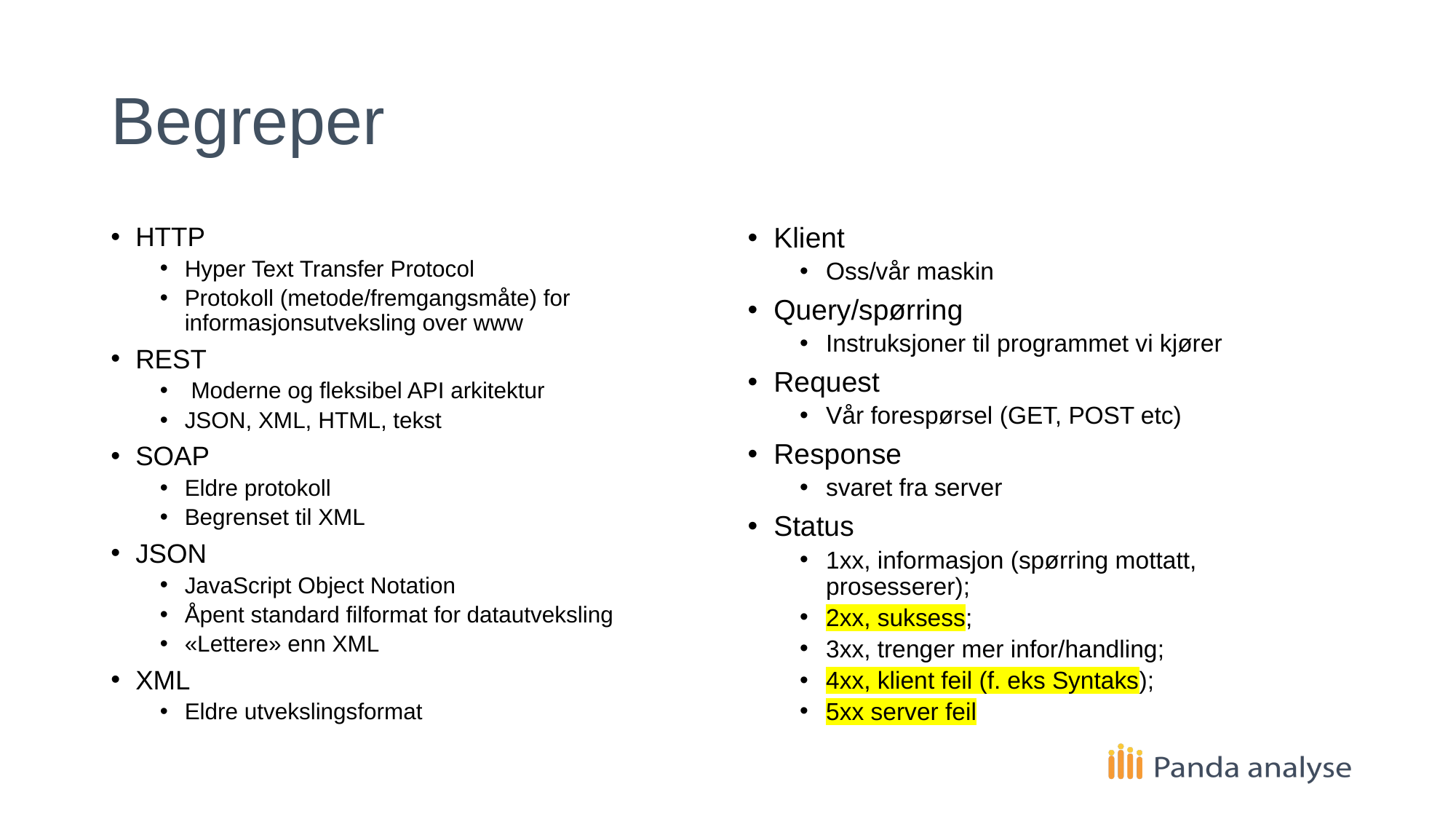

# Begreper
HTTP
Hyper Text Transfer Protocol
Protokoll (metode/fremgangsmåte) for informasjonsutveksling over www
REST
 Moderne og fleksibel API arkitektur
JSON, XML, HTML, tekst
SOAP
Eldre protokoll
Begrenset til XML
JSON
JavaScript Object Notation
Åpent standard filformat for datautveksling
«Lettere» enn XML
XML
Eldre utvekslingsformat

Klient
Oss/vår maskin
Query/spørring
Instruksjoner til programmet vi kjører
Request
Vår forespørsel (GET, POST etc)
Response
svaret fra server
Status
1xx, informasjon (spørring mottatt, prosesserer);
2xx, suksess;
3xx, trenger mer infor/handling;
4xx, klient feil (f. eks Syntaks);
5xx server feil